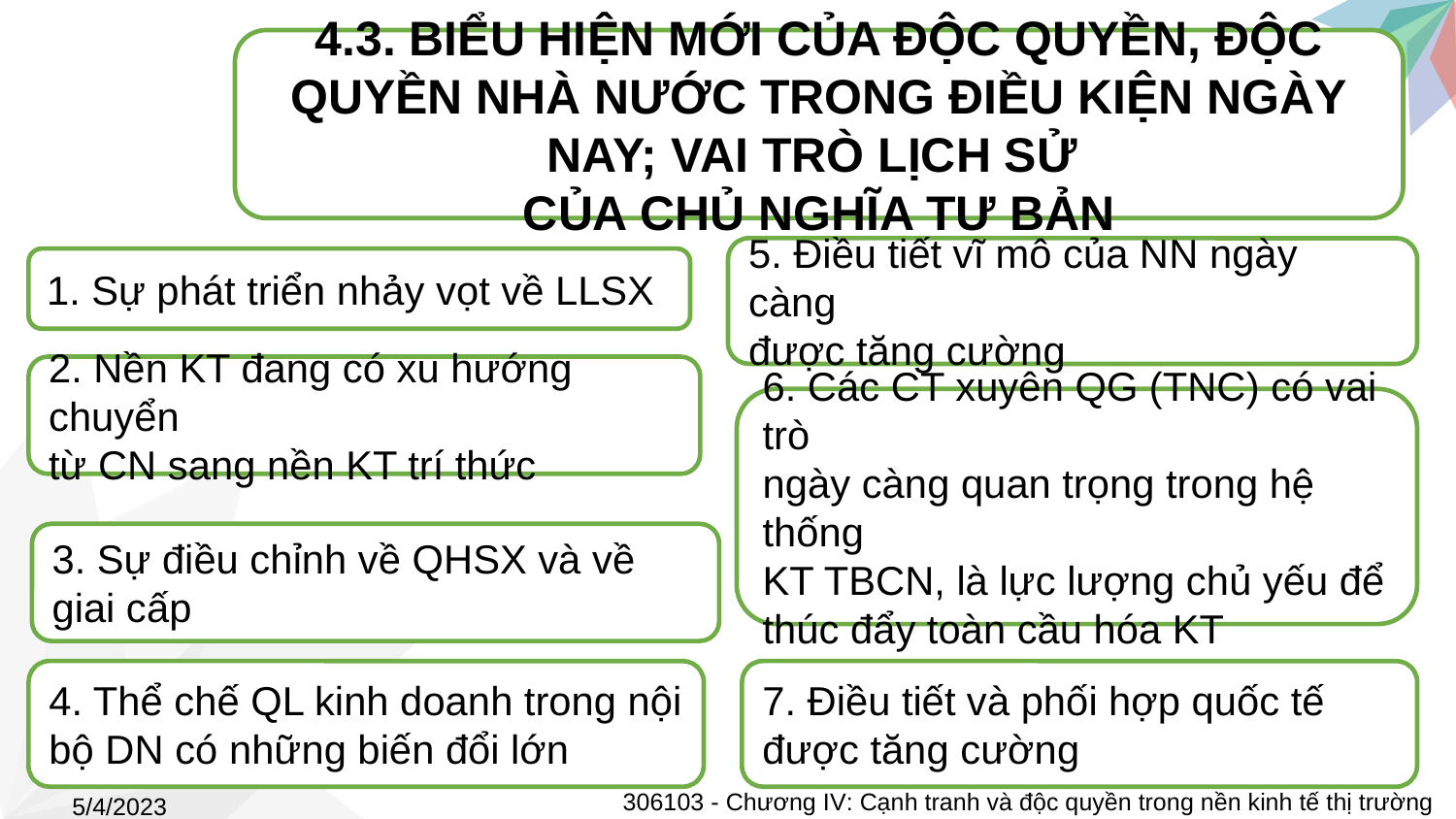

4.3. BIỂU HIỆN MỚI CỦA ĐỘC QUYỀN, ĐỘC QUYỀN NHÀ NƯỚC TRONG ĐIỀU KIỆN NGÀY NAY; VAI TRÒ LỊCH SỬ
CỦA CHỦ NGHĨA TƯ BẢN
5. Điều tiết vĩ mô của NN ngày càng
được tăng cường
1. Sự phát triển nhảy vọt về LLSX
2. Nền KT đang có xu hướng chuyển
từ CN sang nền KT trí thức
6. Các CT xuyên QG (TNC) có vai trò
ngày càng quan trọng trong hệ thống
KT TBCN, là lực lượng chủ yếu để thúc đẩy toàn cầu hóa KT
3. Sự điều chỉnh về QHSX và về giai cấp
4. Thể chế QL kinh doanh trong nội
bộ DN có những biến đổi lớn
7. Điều tiết và phối hợp quốc tế được tăng cường
306103 - Chương IV: Cạnh tranh và độc quyền trong nền kinh tế thị trường
5/4/2023